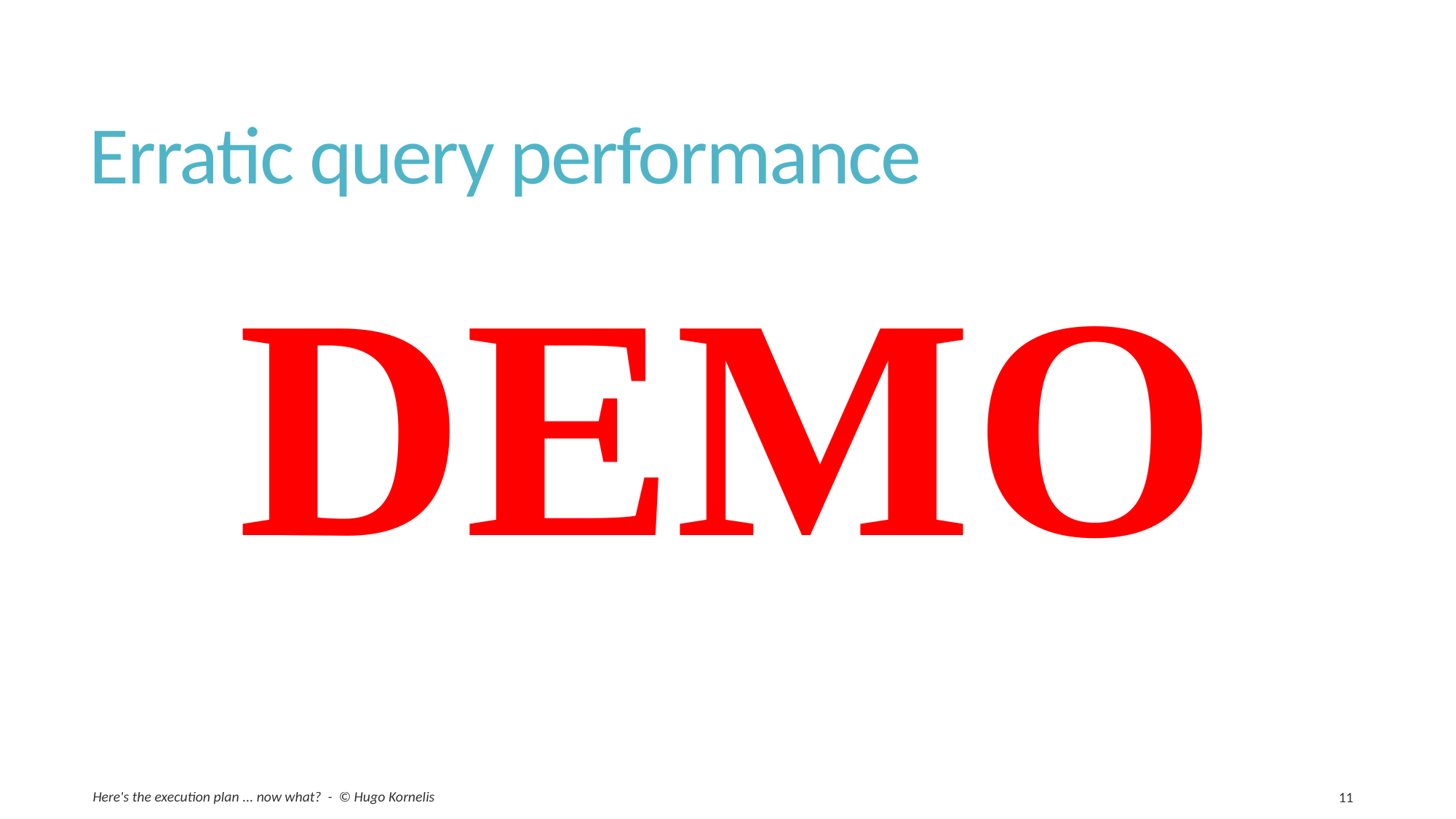

# Erratic query performance
DEMO
Here's the execution plan ... now what?  -  © Hugo Kornelis
11